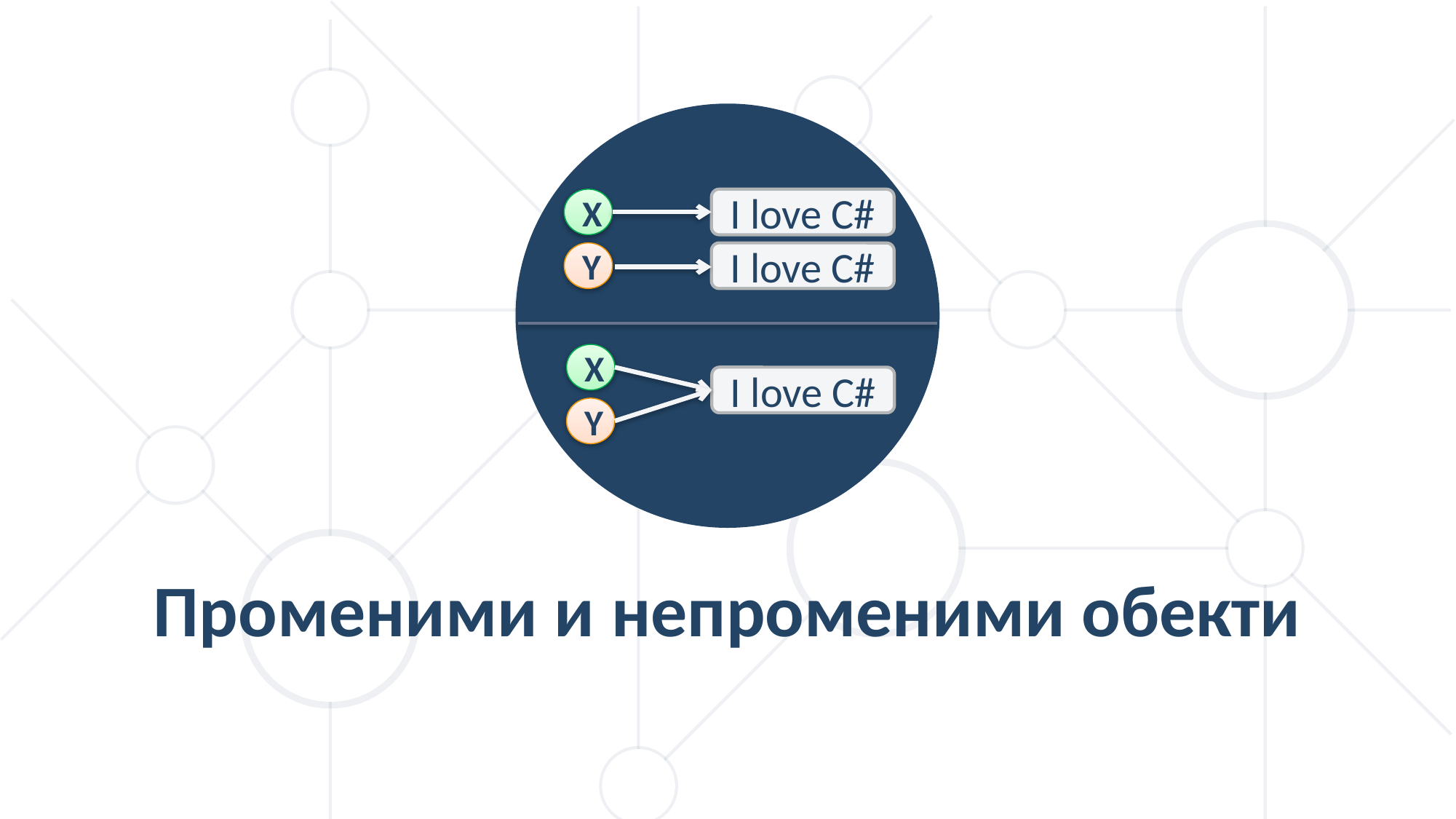

X
I love C#
Y
I love C#
X
I love C#
Y
Променими и непроменими обекти